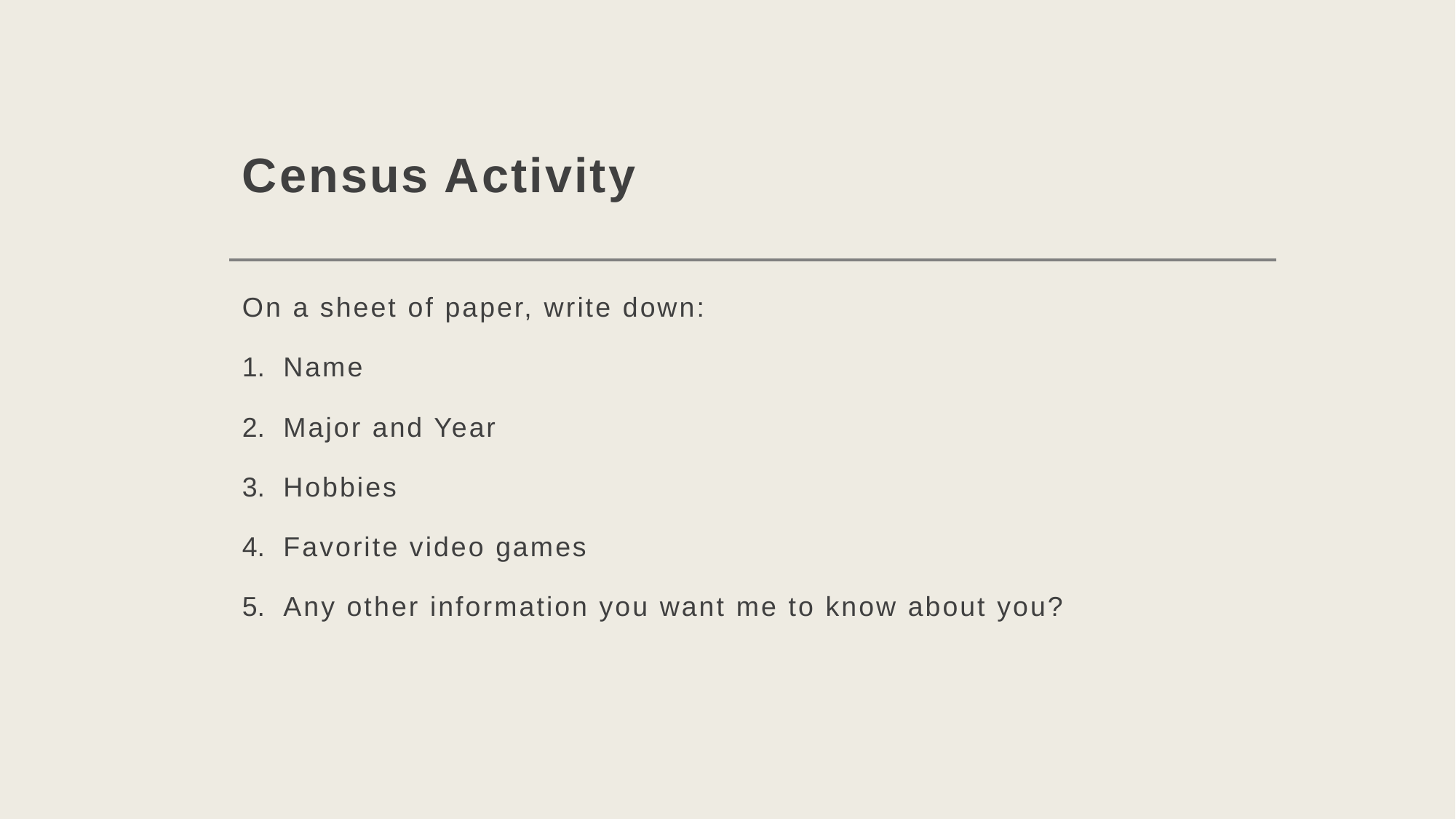

# Census Activity
On a sheet of paper, write down:
Name
Major and Year
Hobbies
Favorite video games
Any other information you want me to know about you?